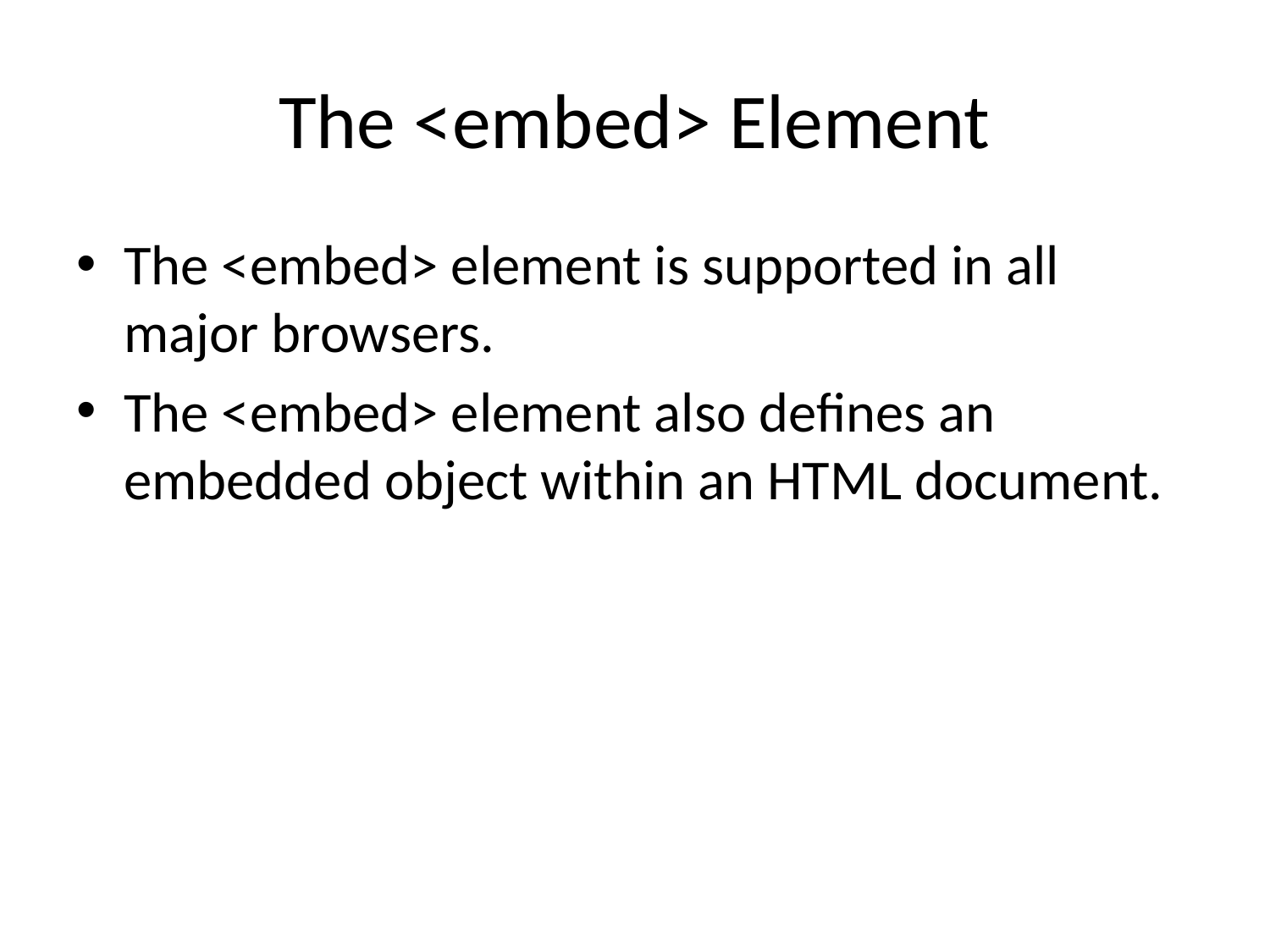

# The <embed> Element
The <embed> element is supported in all major browsers.
The <embed> element also defines an embedded object within an HTML document.